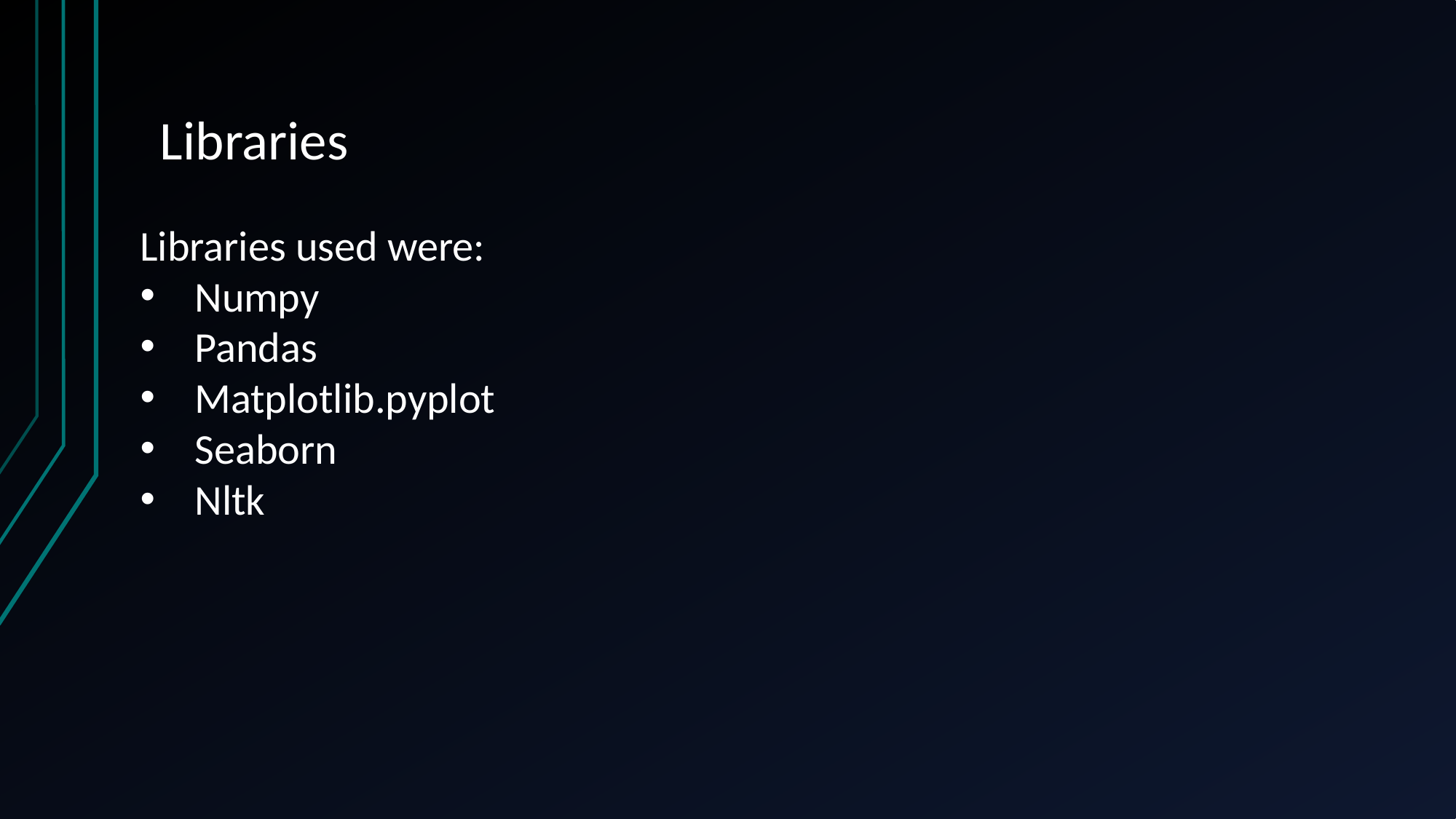

# Libraries
Libraries used were:
Numpy
Pandas
Matplotlib.pyplot
Seaborn
Nltk